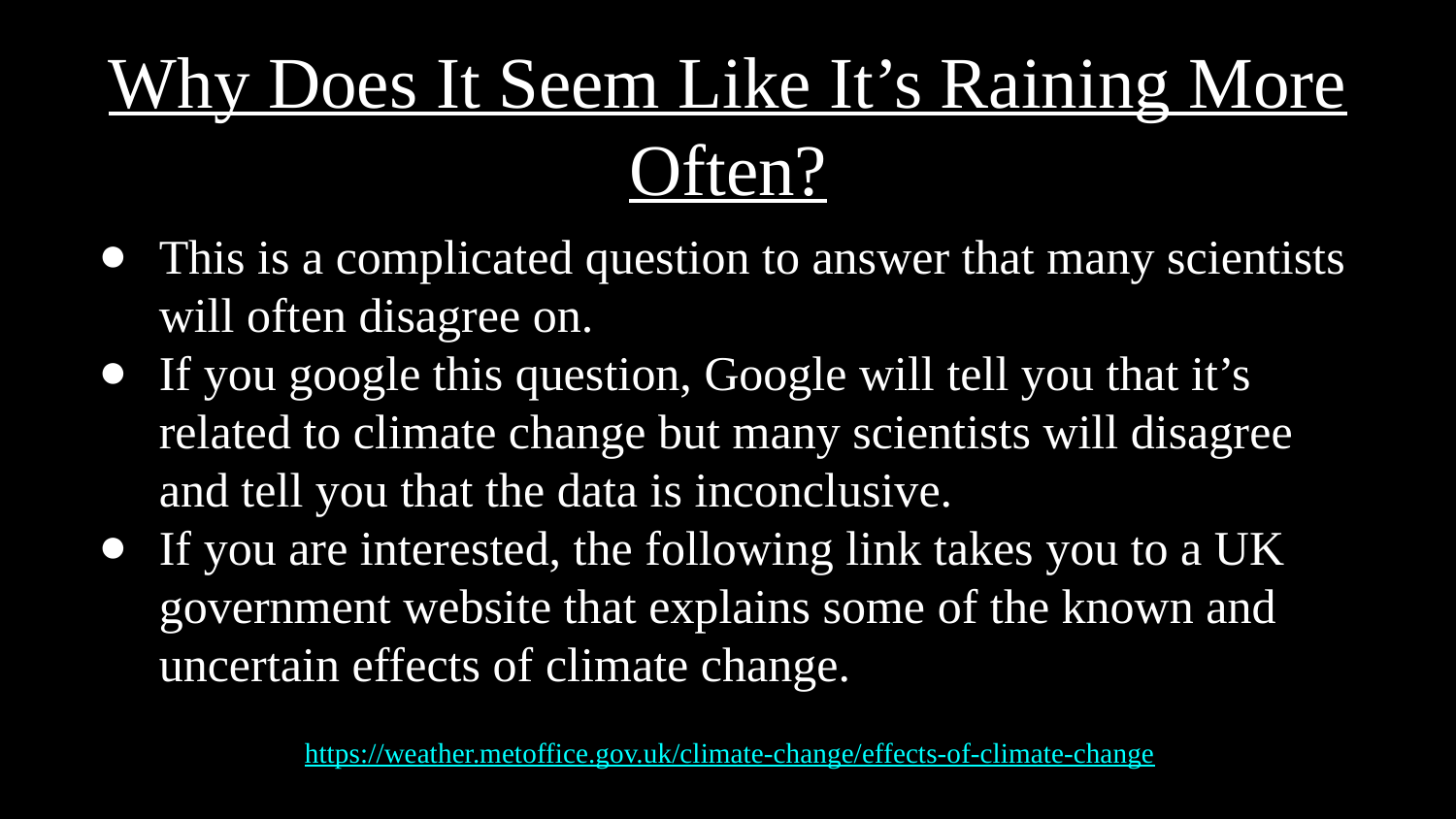

Why Does It Seem Like It’s Raining More Often?
This is a complicated question to answer that many scientists will often disagree on.
If you google this question, Google will tell you that it’s related to climate change but many scientists will disagree and tell you that the data is inconclusive.
If you are interested, the following link takes you to a UK government website that explains some of the known and uncertain effects of climate change.

https://weather.metoffice.gov.uk/climate-change/effects-of-climate-change